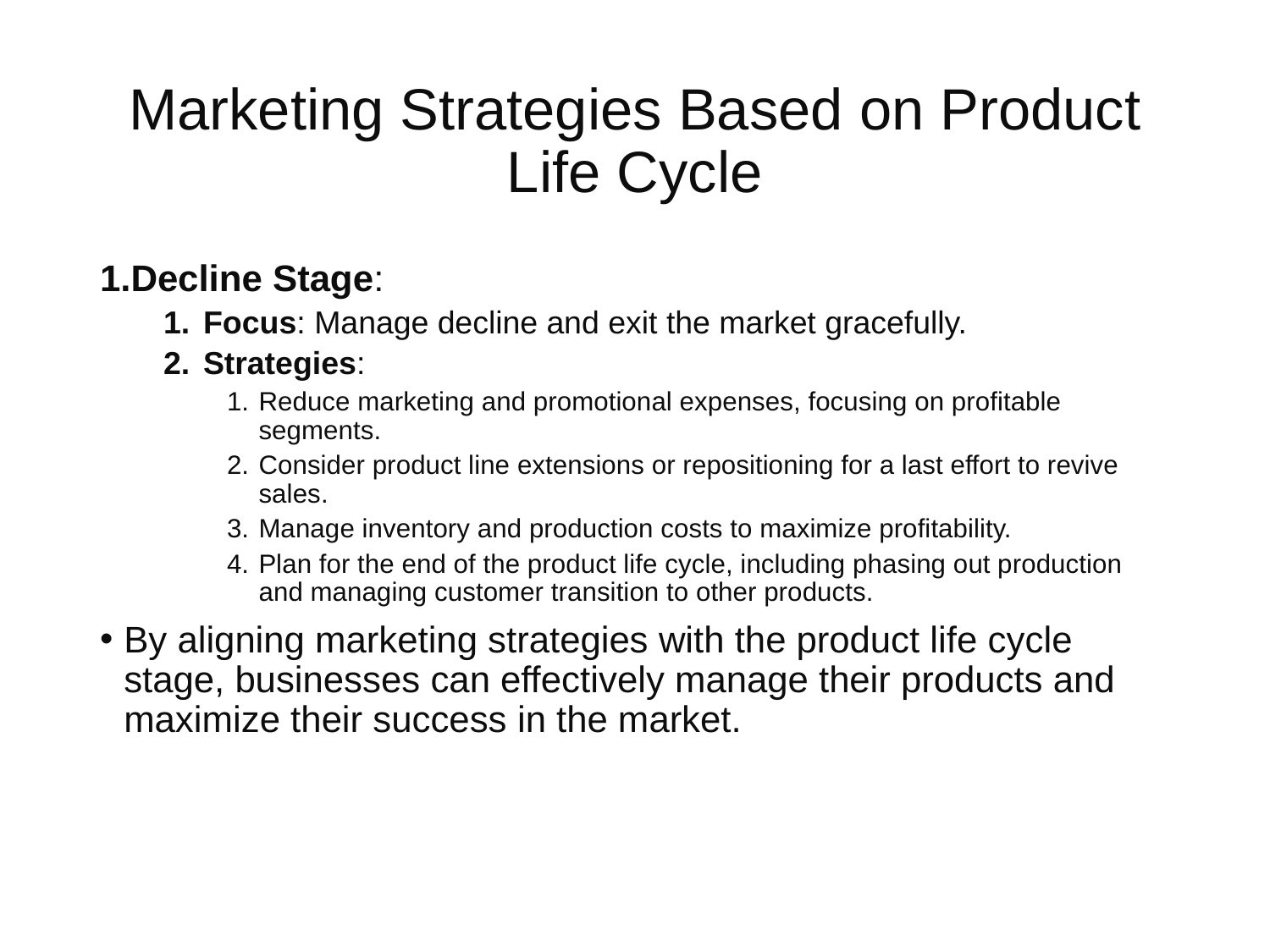

# Marketing Strategies Based on Product Life Cycle
Decline Stage:
Focus: Manage decline and exit the market gracefully.
Strategies:
Reduce marketing and promotional expenses, focusing on profitable segments.
Consider product line extensions or repositioning for a last effort to revive sales.
Manage inventory and production costs to maximize profitability.
Plan for the end of the product life cycle, including phasing out production and managing customer transition to other products.
By aligning marketing strategies with the product life cycle stage, businesses can effectively manage their products and maximize their success in the market.